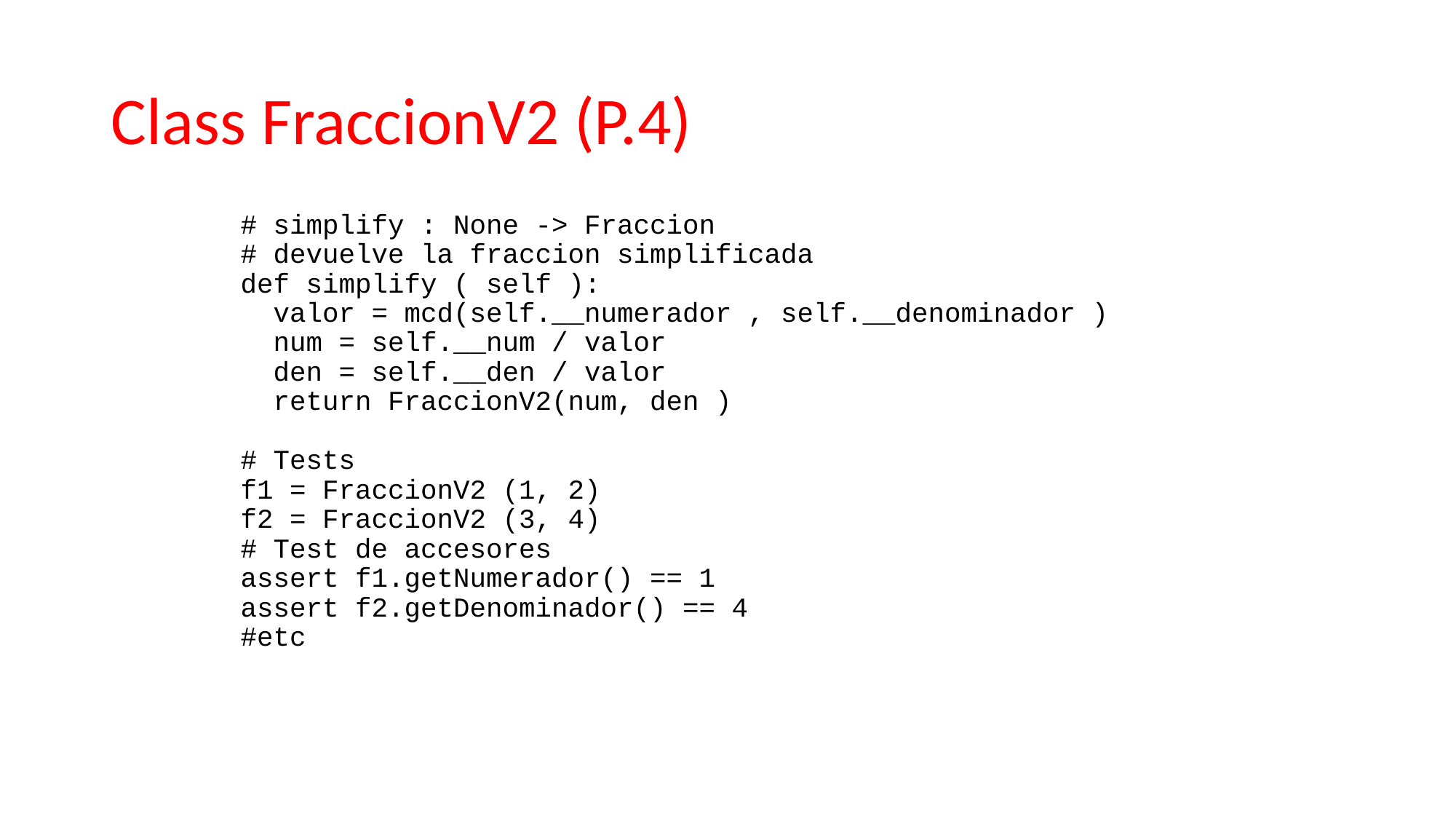

# Class FraccionV2 (P.4)
# simplify : None -> Fraccion
# devuelve la fraccion simplificada
def simplify ( self ):
  valor = mcd(self.__numerador , self.__denominador )
  num = self.__num / valor
  den = self.__den / valor
  return FraccionV2(num, den )

# Tests
f1 = FraccionV2 (1, 2)
f2 = FraccionV2 (3, 4)
# Test de accesores
assert f1.getNumerador() == 1
assert f2.getDenominador() == 4
#etc